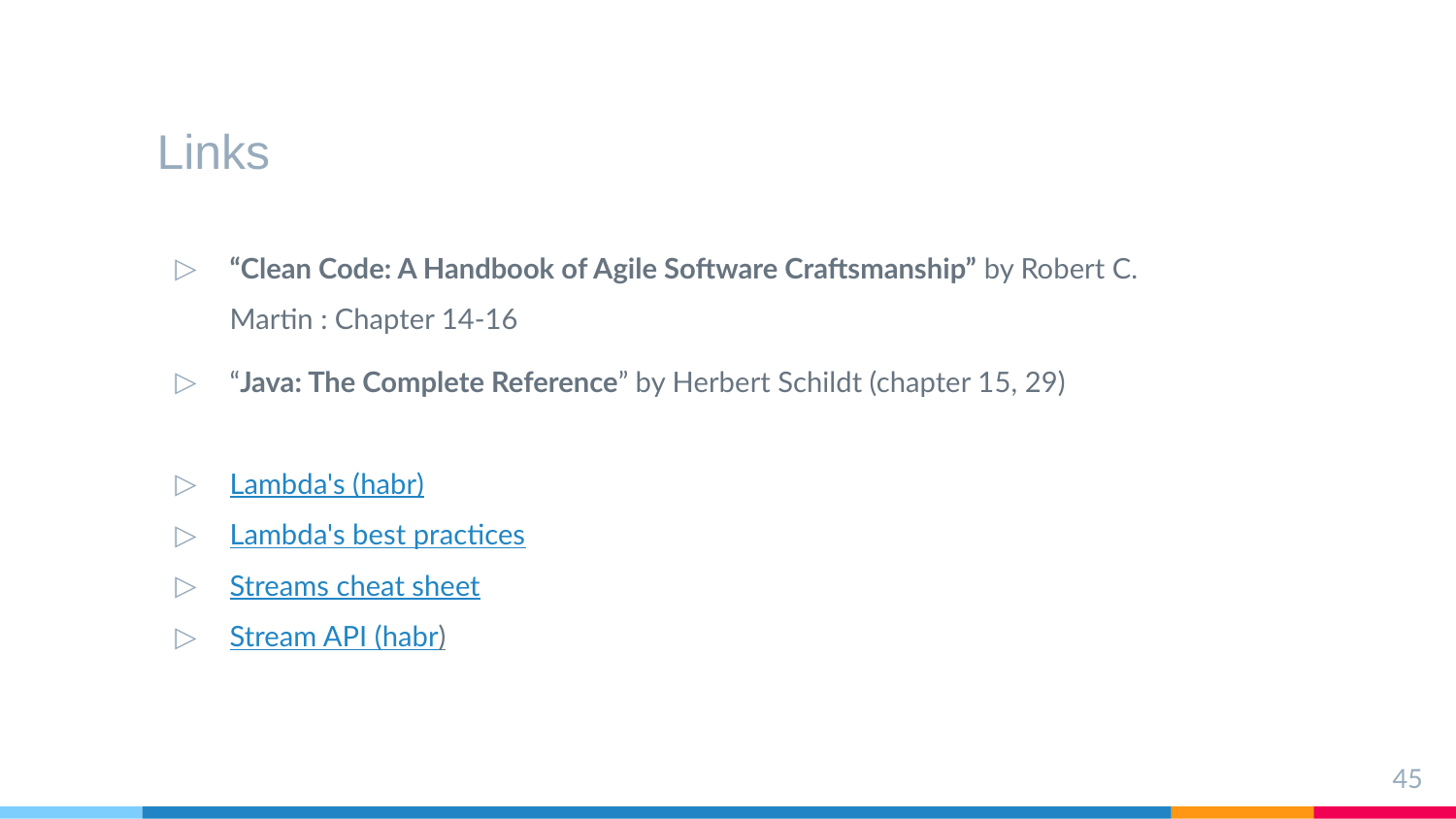

# Links
“Clean Code: A Handbook of Agile Software Craftsmanship” by Robert C. Martin : Chapter 14-16
“Java: The Complete Reference” by Herbert Schildt (chapter 15, 29)

Lambda's (habr)
Lambda's best practices
Streams cheat sheet
Stream API (habr)
45